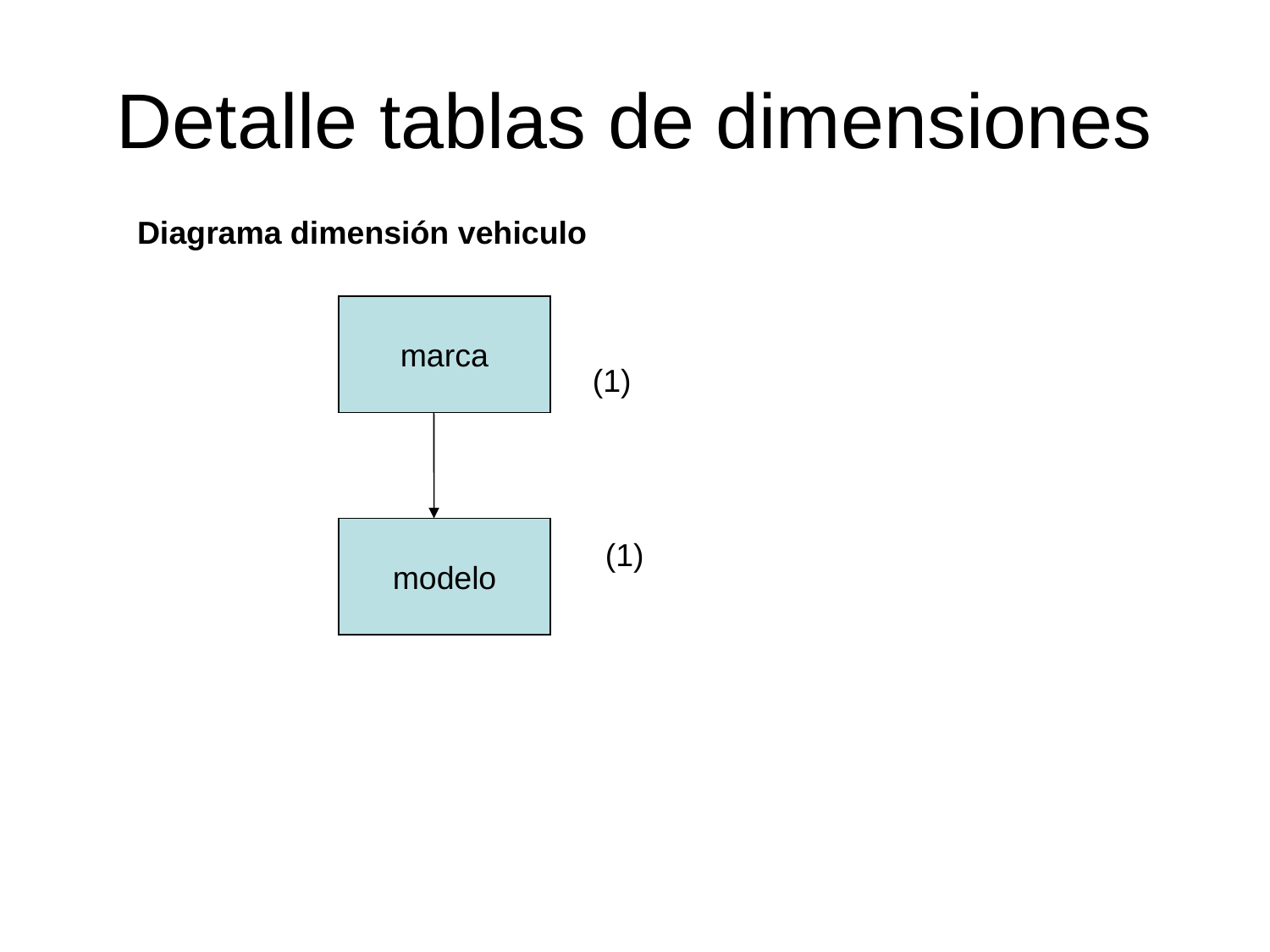

# Detalle tablas de dimensiones
Diagrama dimensión vehiculo
marca
(1)

modelo
(1)